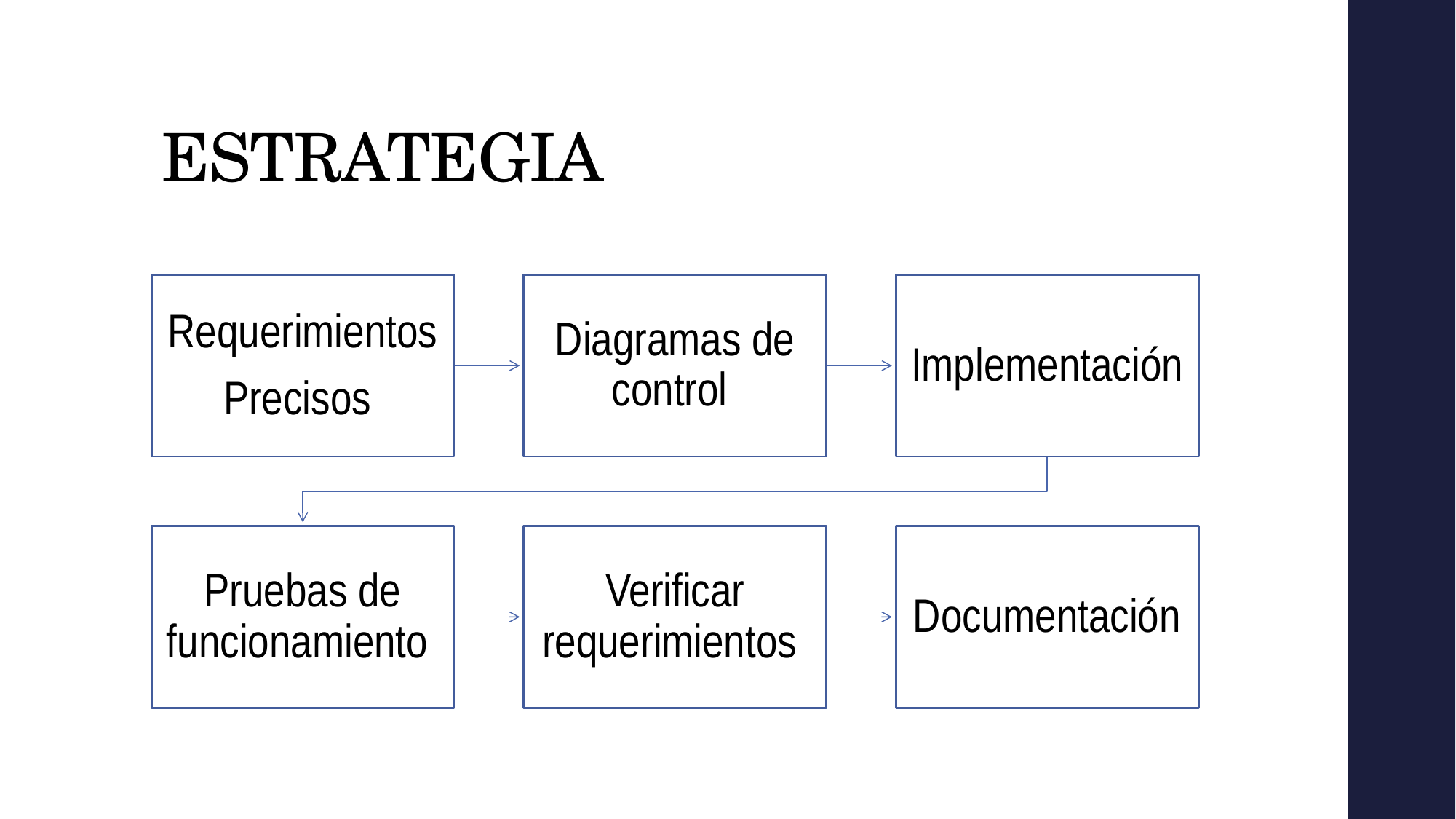

# ESTRATEGIA

Requerimientos
Precisos

Diagramas de control

Implementación

Pruebas de funcionamiento

Verificar requerimientos
Documentación